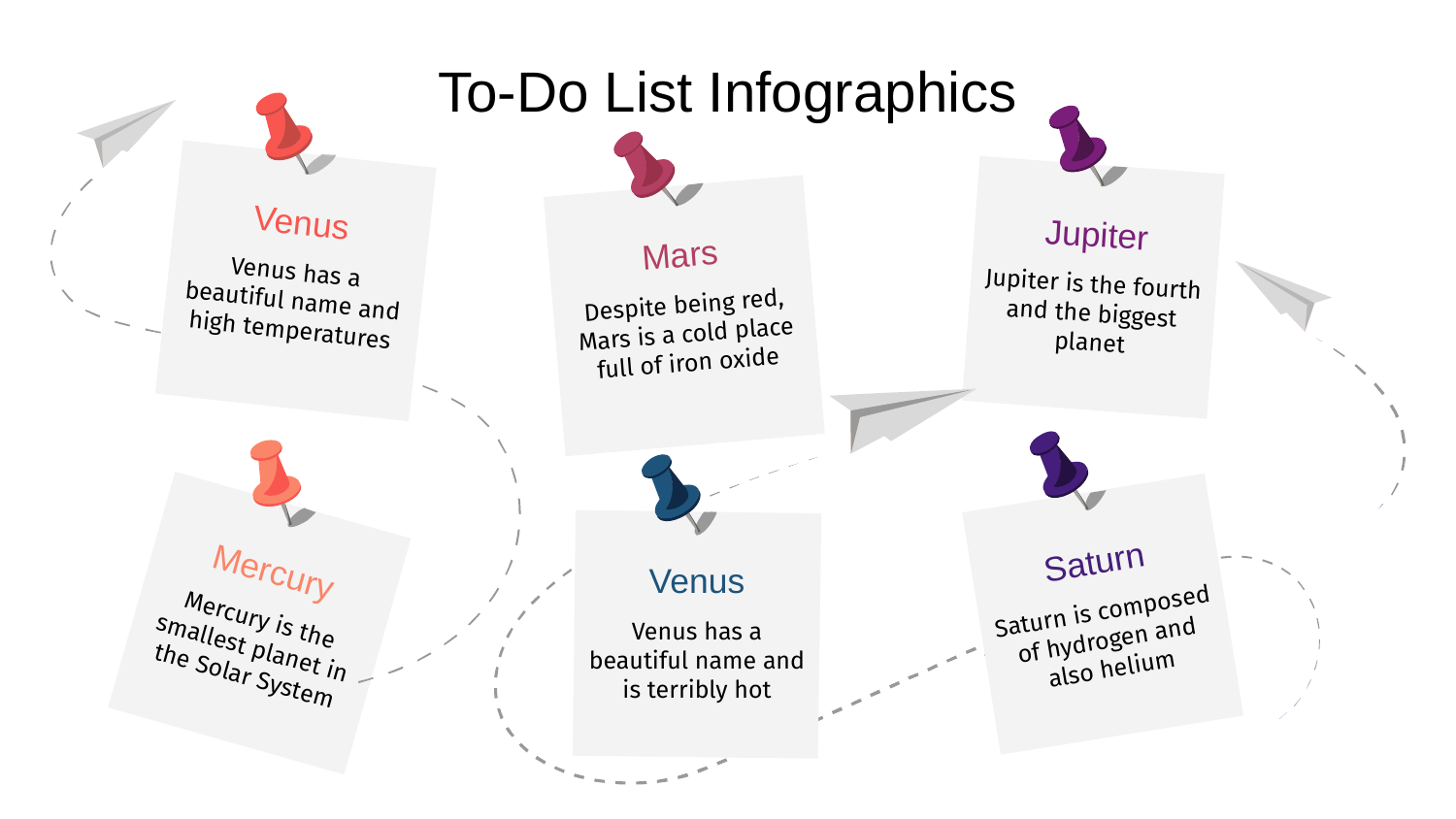

# To-Do List Infographics

Venus
Venus has a beautiful name and high temperatures

Jupiter
Jupiter is the fourth and the biggest planet

Mars
Despite being red, Mars is a cold place full of iron oxide

Saturn
Saturn is composed of hydrogen and also helium

Mercury
Mercury is the smallest planet in the Solar System

Venus
Venus has a beautiful name and is terribly hot